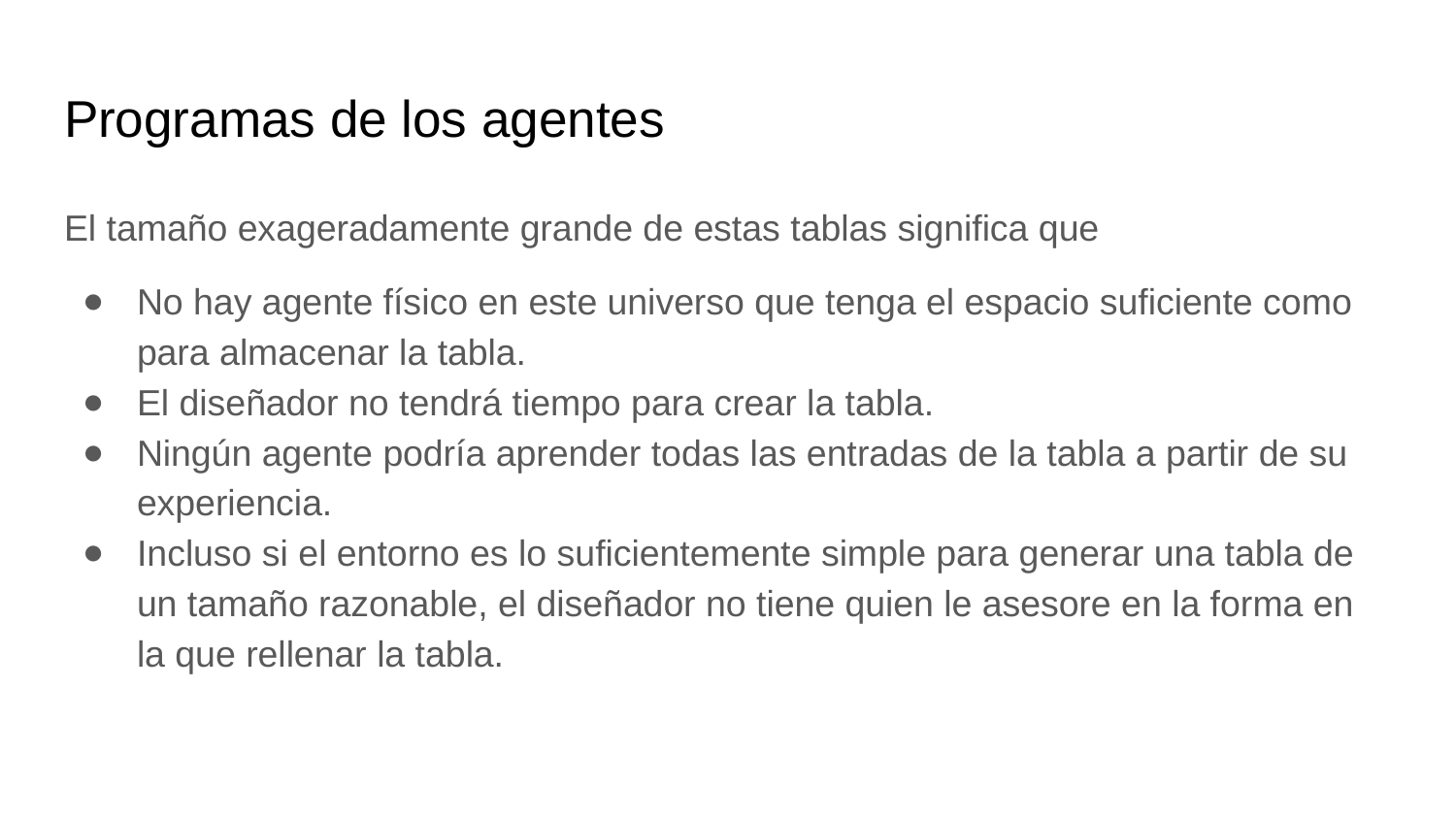

# Programas de los agentes
El tamaño exageradamente grande de estas tablas significa que
No hay agente físico en este universo que tenga el espacio suficiente como para almacenar la tabla.
El diseñador no tendrá tiempo para crear la tabla.
Ningún agente podría aprender todas las entradas de la tabla a partir de su experiencia.
Incluso si el entorno es lo suficientemente simple para generar una tabla de un tamaño razonable, el diseñador no tiene quien le asesore en la forma en la que rellenar la tabla.